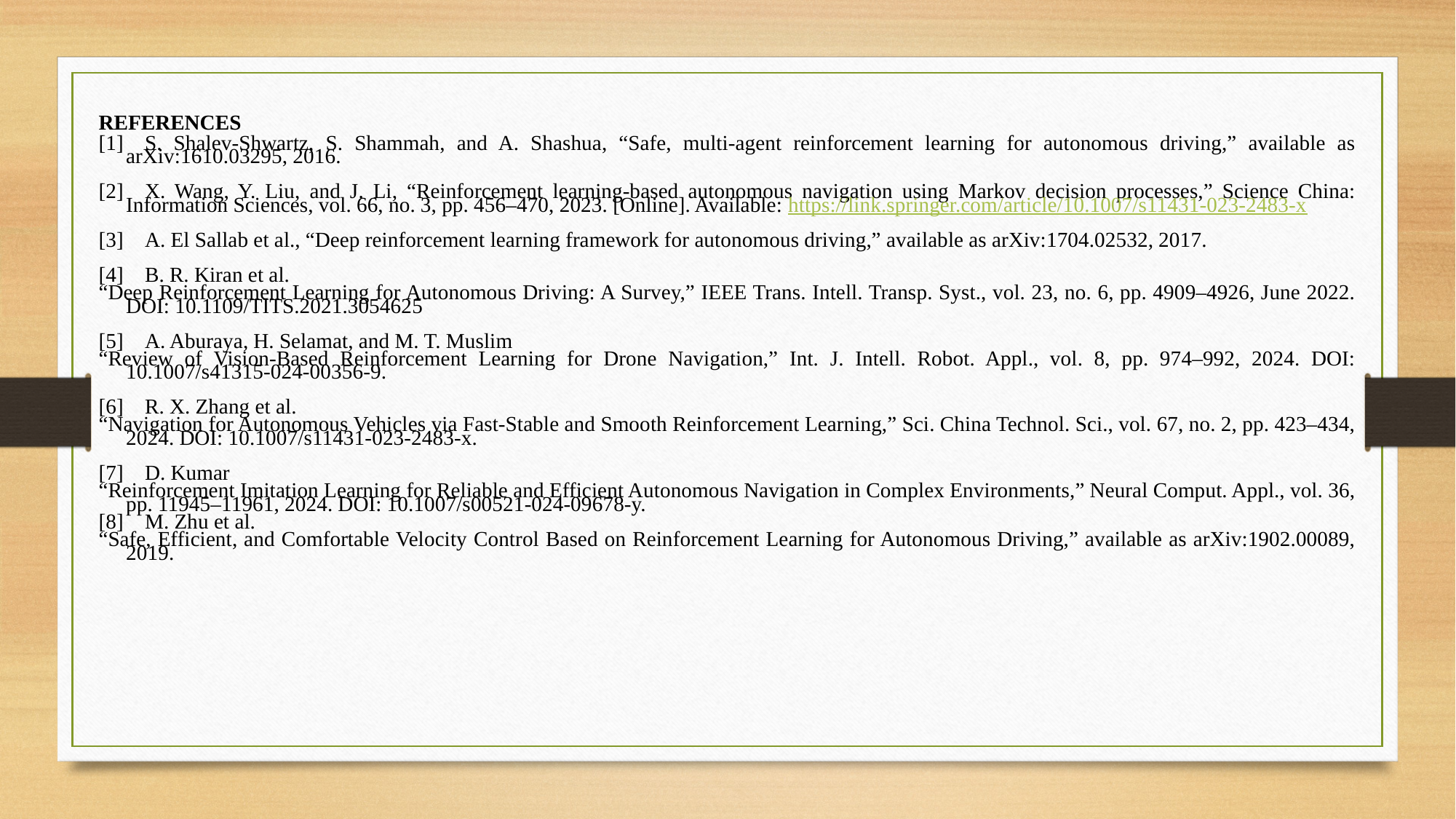

References
[1] S. Shalev‑Shwartz, S. Shammah, and A. Shashua, “Safe, multi‑agent reinforcement learning for autonomous driving,” available as arXiv:1610.03295, 2016.

[2] X. Wang, Y. Liu, and J. Li, “Reinforcement learning-based autonomous navigation using Markov decision processes,” Science China: Information Sciences, vol. 66, no. 3, pp. 456–470, 2023. [Online]. Available: https://link.springer.com/article/10.1007/s11431-023-2483-x

[3] A. El Sallab et al., “Deep reinforcement learning framework for autonomous driving,” available as arXiv:1704.02532, 2017.

[4] B. R. Kiran et al.
“Deep Reinforcement Learning for Autonomous Driving: A Survey,” IEEE Trans. Intell. Transp. Syst., vol. 23, no. 6, pp. 4909–4926, June 2022. DOI: 10.1109/TITS.2021.3054625

[5] A. Aburaya, H. Selamat, and M. T. Muslim
“Review of Vision-Based Reinforcement Learning for Drone Navigation,” Int. J. Intell. Robot. Appl., vol. 8, pp. 974–992, 2024. DOI: 10.1007/s41315-024-00356-9.

[6] R. X. Zhang et al.
“Navigation for Autonomous Vehicles via Fast-Stable and Smooth Reinforcement Learning,” Sci. China Technol. Sci., vol. 67, no. 2, pp. 423–434, 2024. DOI: 10.1007/s11431-023-2483-x.

[7] D. Kumar
“Reinforcement Imitation Learning for Reliable and Efficient Autonomous Navigation in Complex Environments,” Neural Comput. Appl., vol. 36, pp. 11945–11961, 2024. DOI: 10.1007/s00521-024-09678-y.
[8] M. Zhu et al.
“Safe, Efficient, and Comfortable Velocity Control Based on Reinforcement Learning for Autonomous Driving,” available as arXiv:1902.00089, 2019.